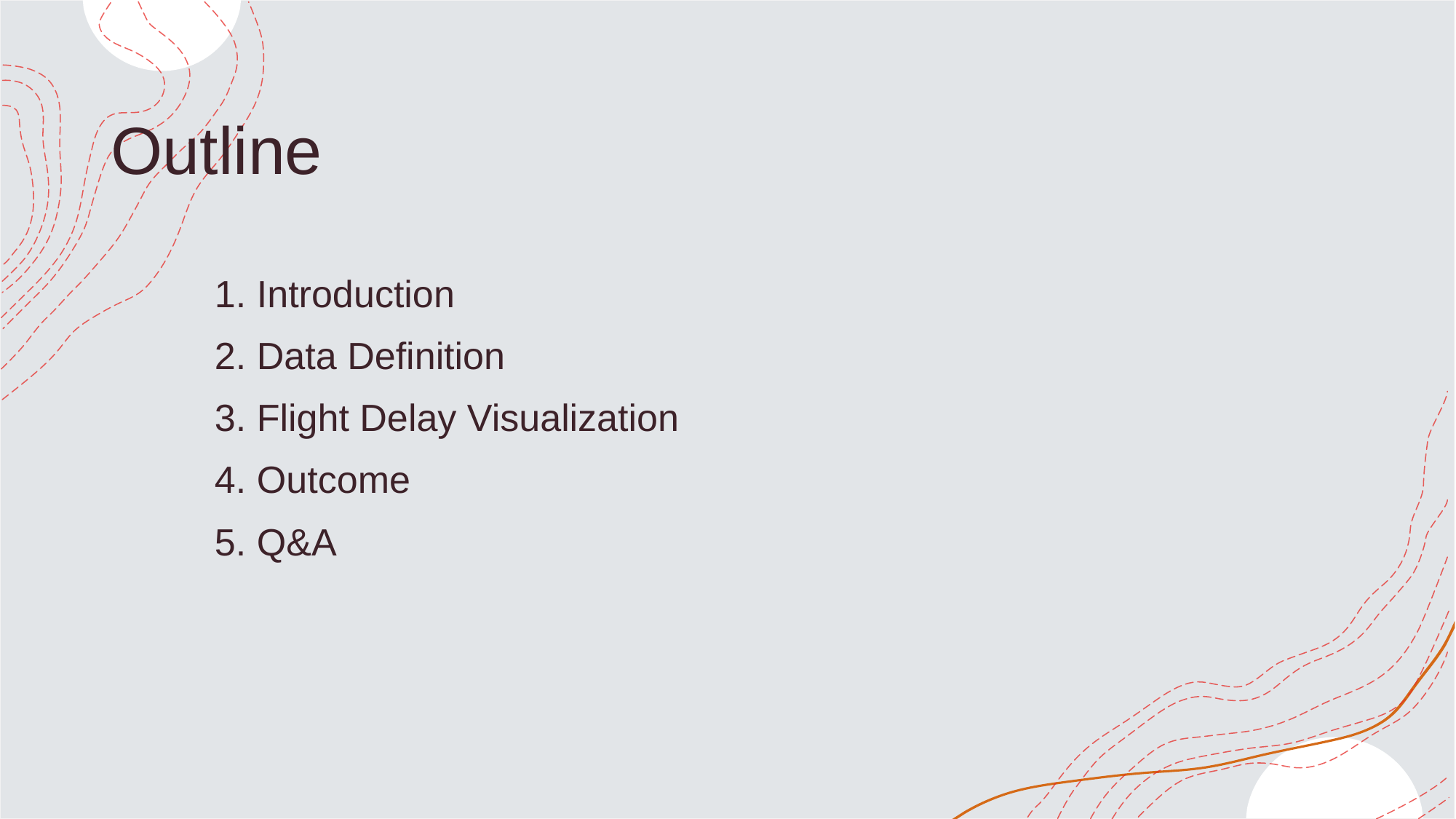

# Outline
1. Introduction
2. Data Definition
3. Flight Delay Visualization
4. Outcome
5. Q&A